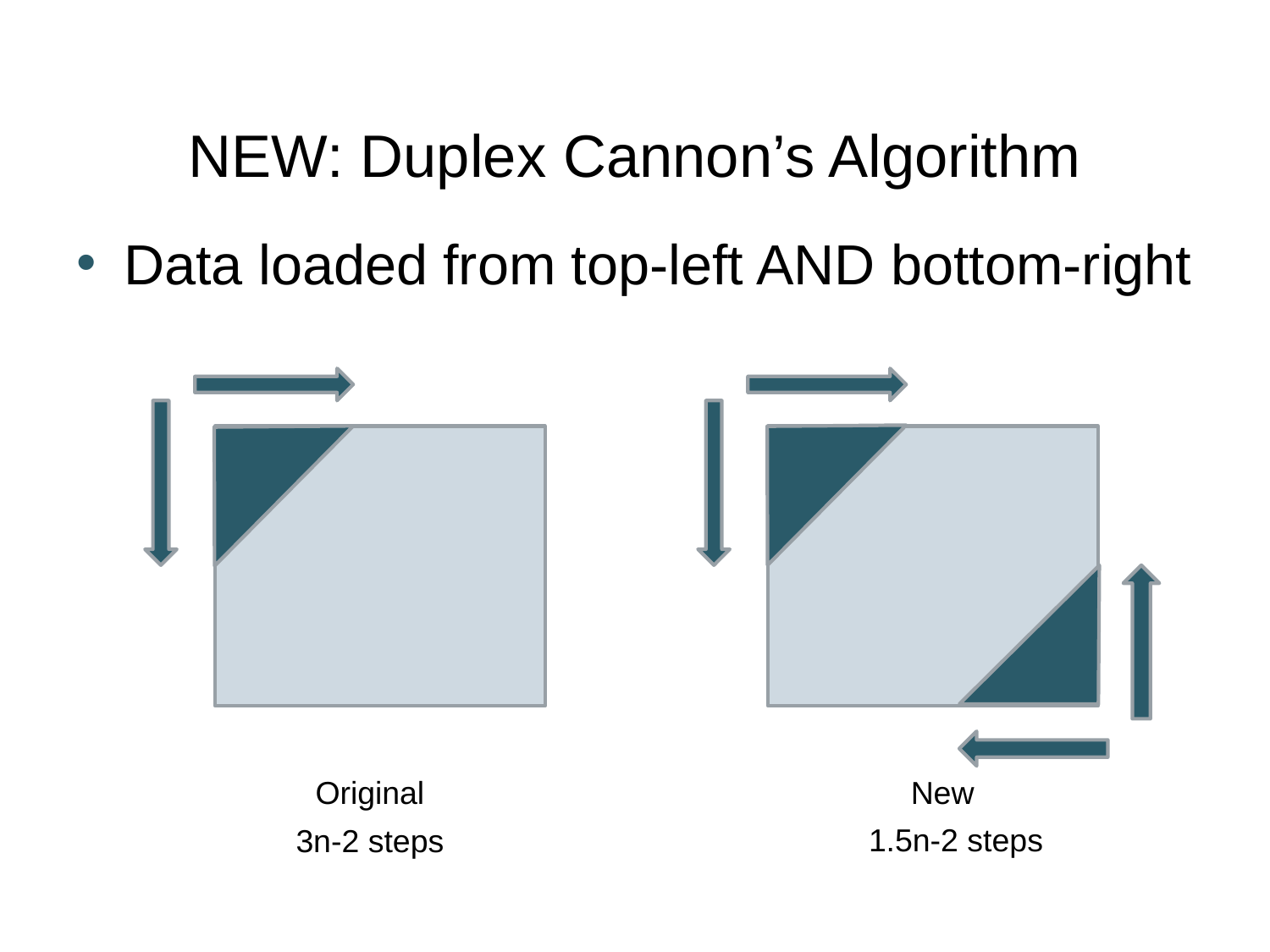

# NEW: Duplex Cannon’s Algorithm
Data loaded from top-left AND bottom-right

Original
New
1.5n-2 steps
3n-2 steps